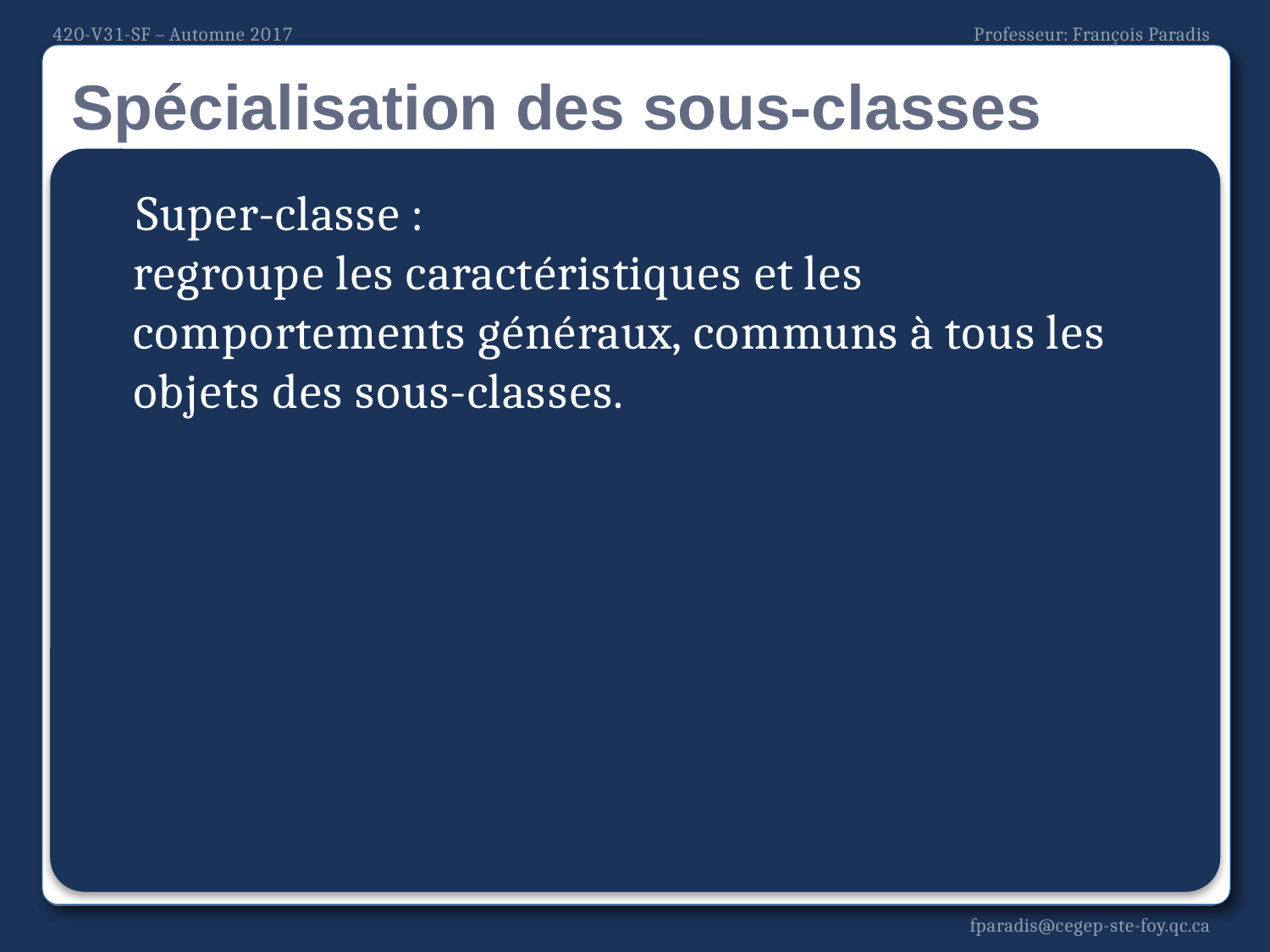

# Spécialisation des sous-classes
Super-classe :
regroupe les caractéristiques et les comportements généraux, communs à tous les objets des sous-classes.